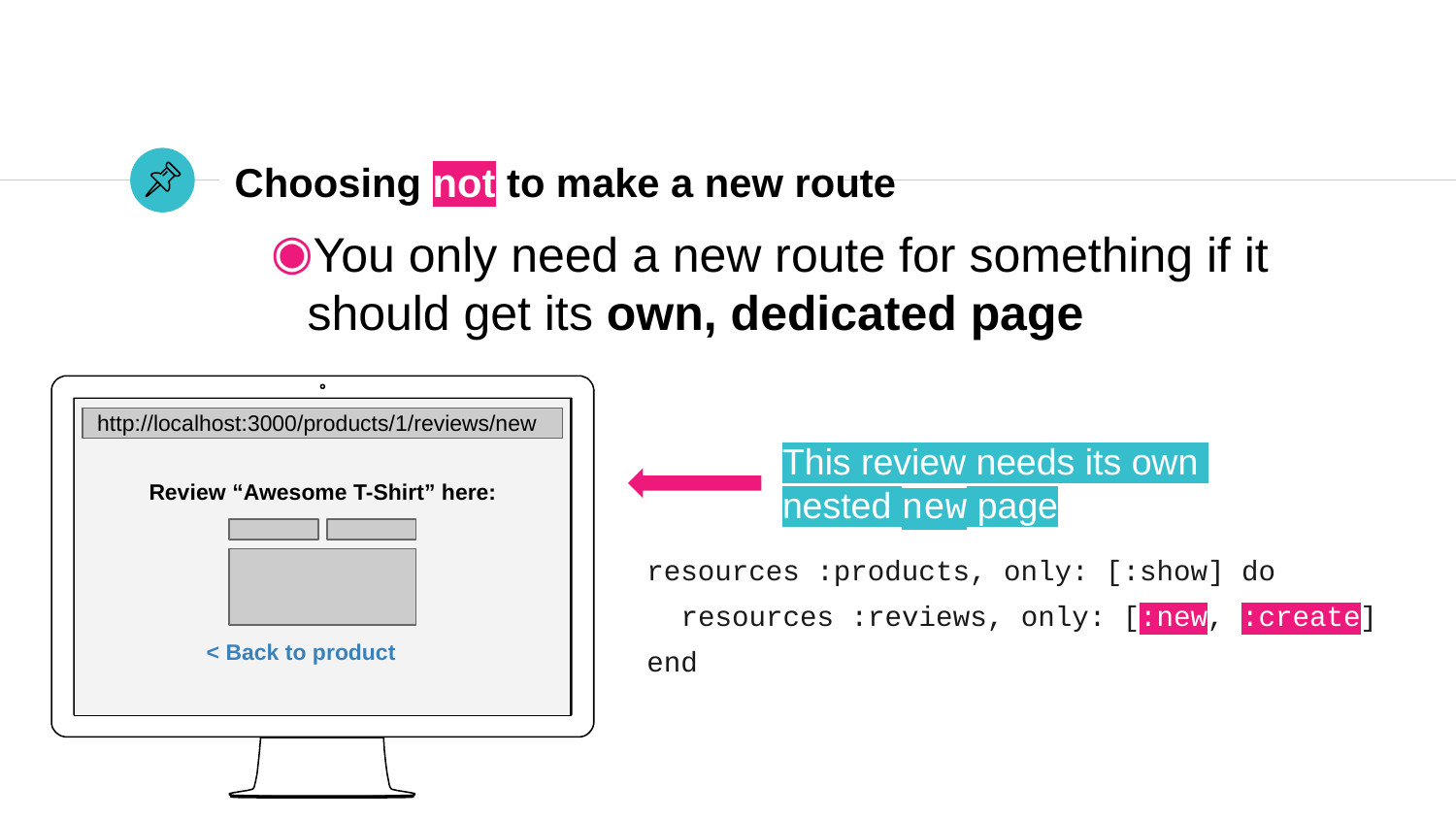

# Choosing not to make a new route

You only need a new route for something if it should get its own, dedicated page

http://localhost:3000/products/1/reviews/new
This review needs its own
nested new page
Review “Awesome T-Shirt” here:

resources :products, only: [:show] do
  resources :reviews, only: [:new, :create]
end

< Back to product